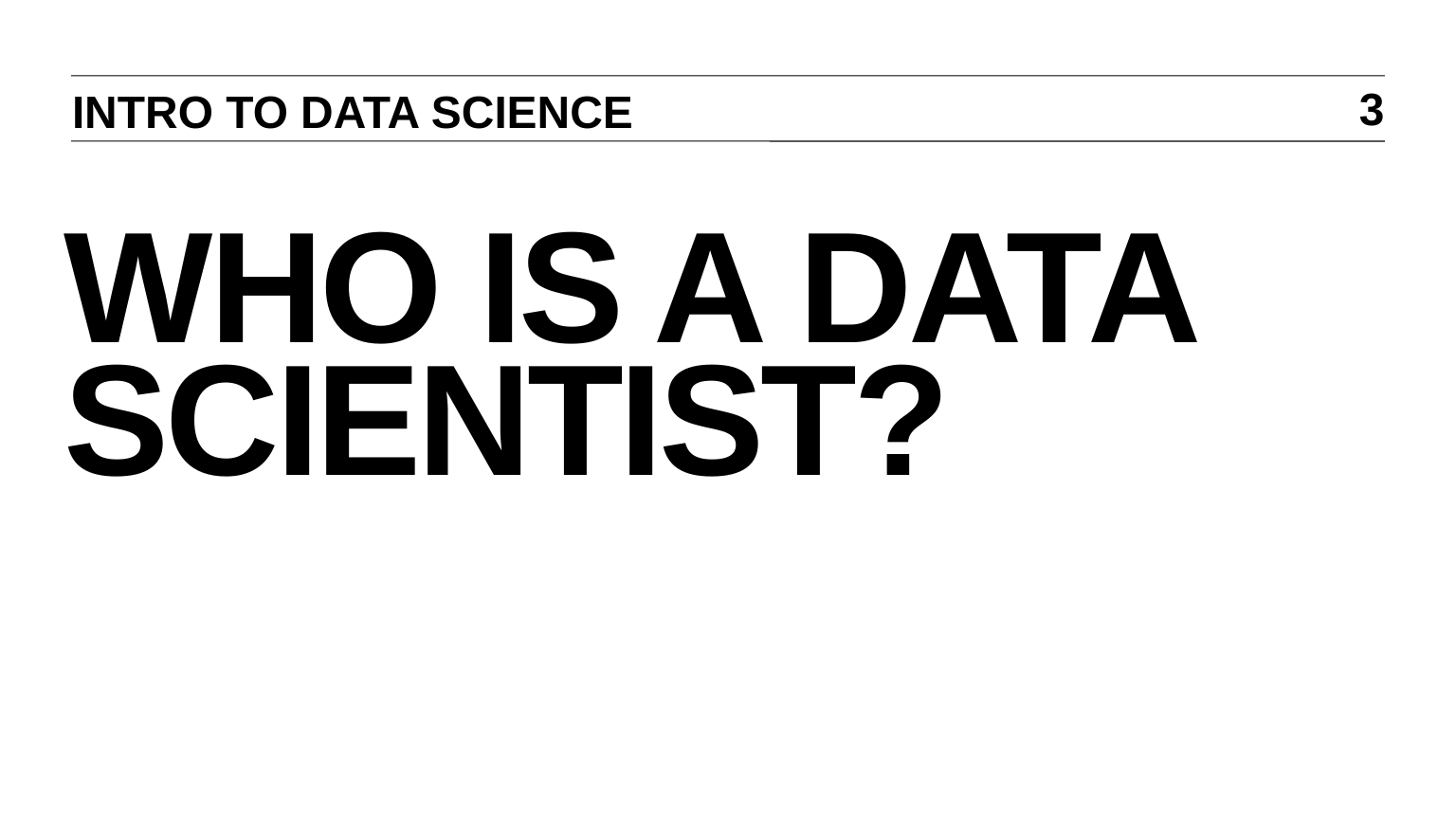

INTRO TO DATA SCIENCE
3
# who Is A Data Scientist?